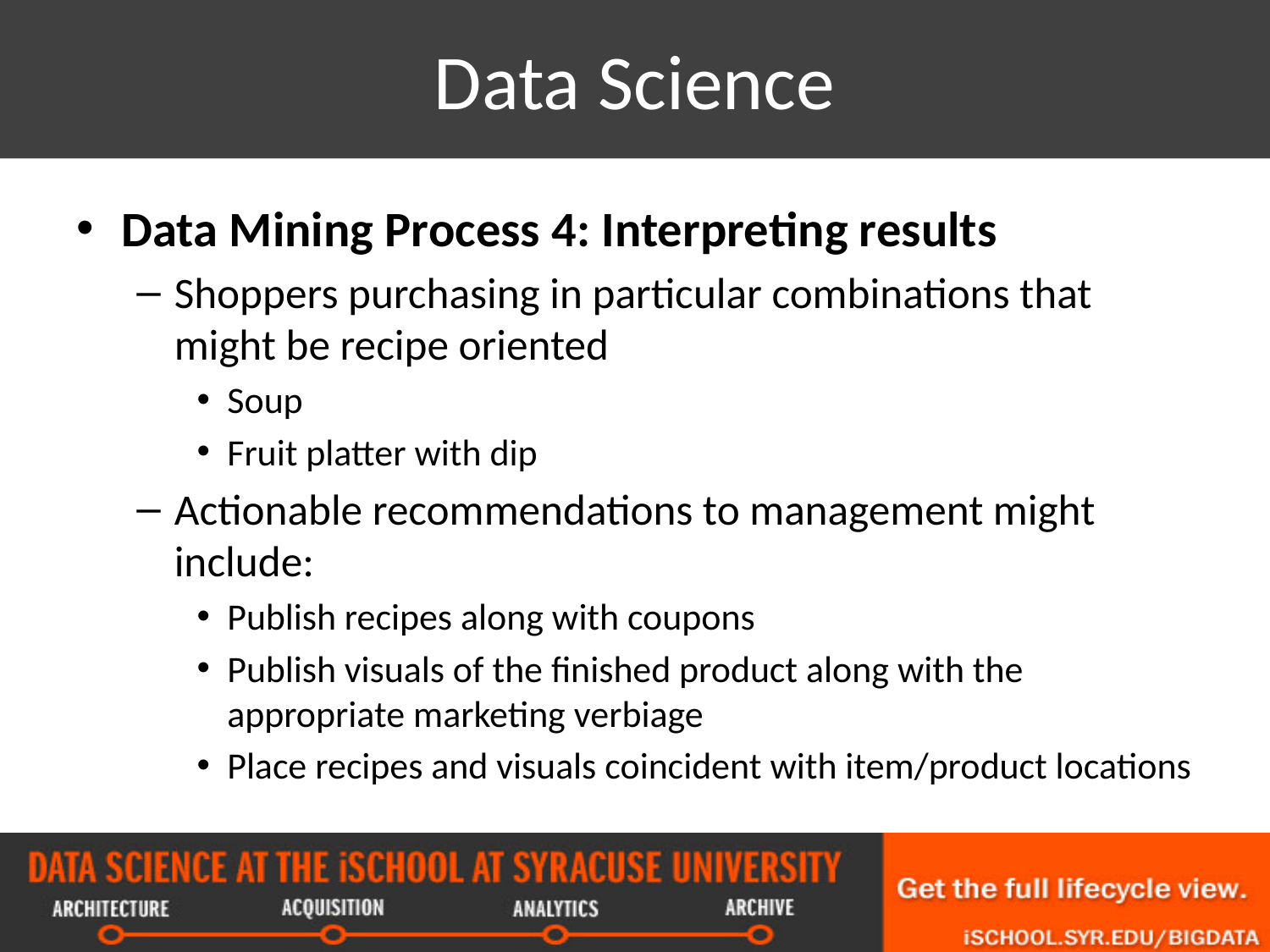

# Data Science
Data Mining Process 4: Interpreting results
Shoppers purchasing in particular combinations that might be recipe oriented
Soup
Fruit platter with dip
Actionable recommendations to management might include:
Publish recipes along with coupons
Publish visuals of the finished product along with the appropriate marketing verbiage
Place recipes and visuals coincident with item/product locations